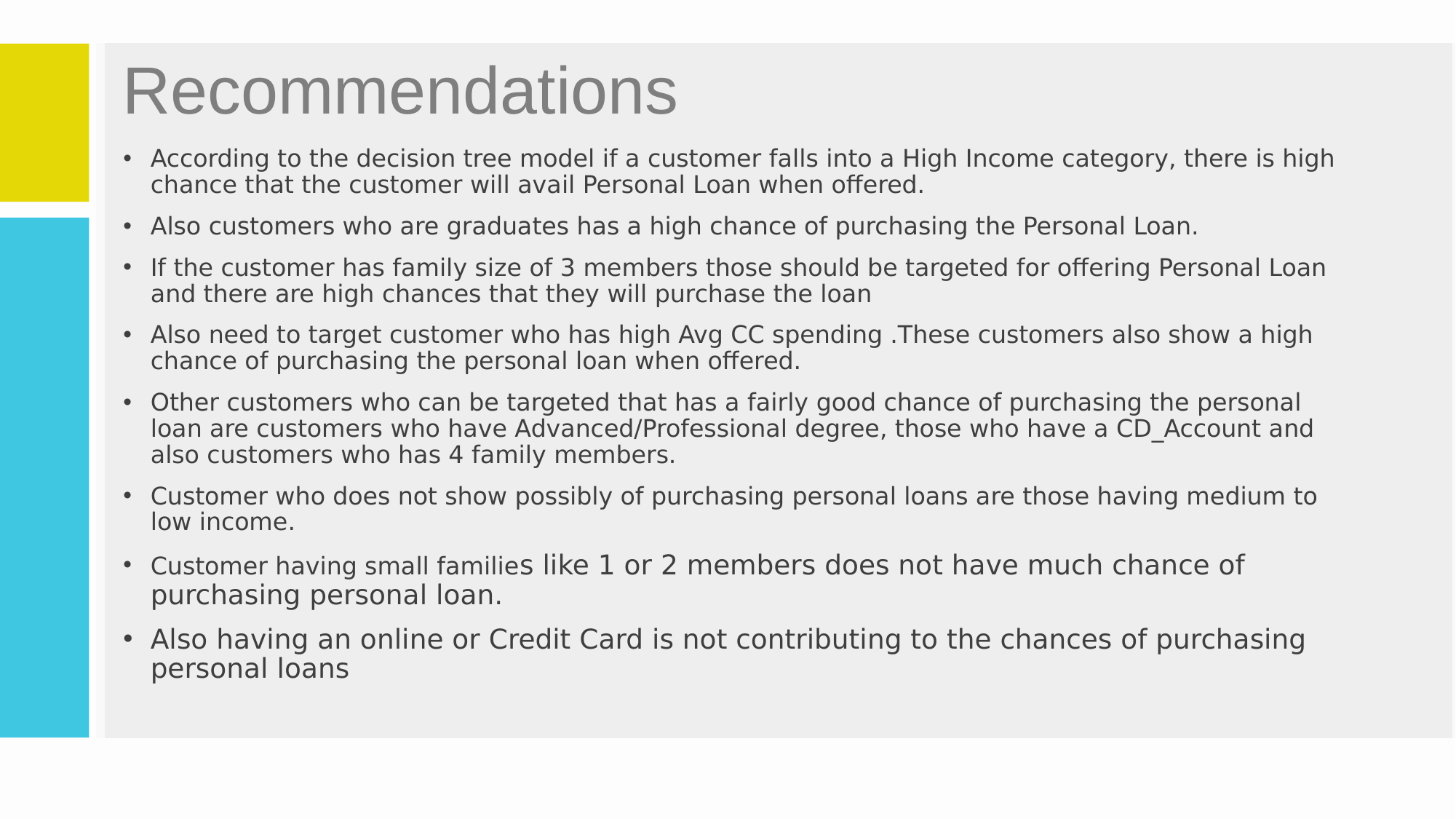

# Recommendations
According to the decision tree model if a customer falls into a High Income category, there is high chance that the customer will avail Personal Loan when offered.
Also customers who are graduates has a high chance of purchasing the Personal Loan.
If the customer has family size of 3 members those should be targeted for offering Personal Loan and there are high chances that they will purchase the loan
Also need to target customer who has high Avg CC spending .These customers also show a high chance of purchasing the personal loan when offered.
Other customers who can be targeted that has a fairly good chance of purchasing the personal loan are customers who have Advanced/Professional degree, those who have a CD_Account and also customers who has 4 family members.
Customer who does not show possibly of purchasing personal loans are those having medium to low income.
Customer having small families like 1 or 2 members does not have much chance of purchasing personal loan.
Also having an online or Credit Card is not contributing to the chances of purchasing personal loans